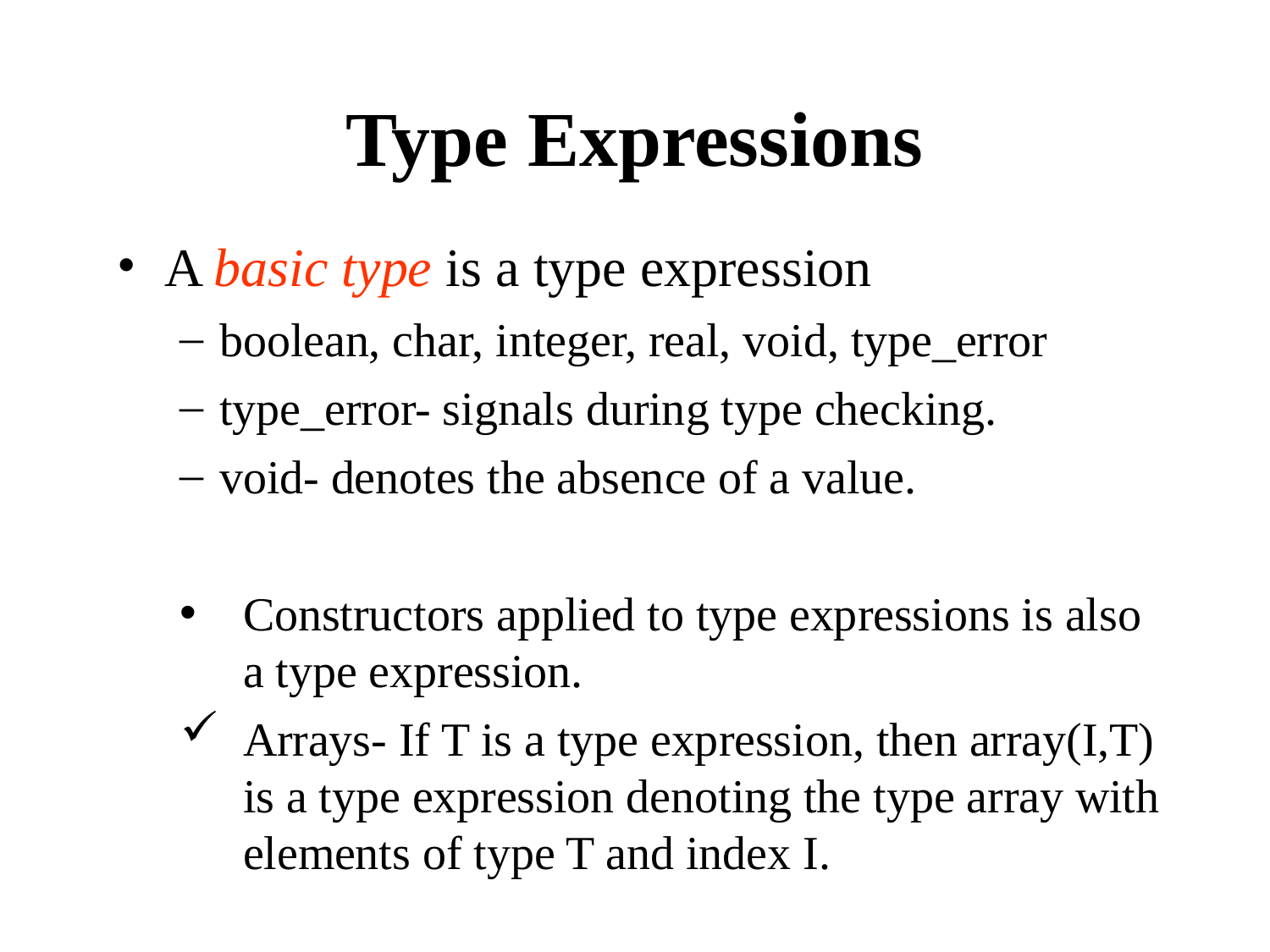

Type Expressions
A basic type is a type expression
boolean, char, integer, real, void, type_error
type_error- signals during type checking.
void- denotes the absence of a value.

Constructors applied to type expressions is also a type expression.
Arrays- If T is a type expression, then array(I,T) is a type expression denoting the type array with elements of type T and index I.